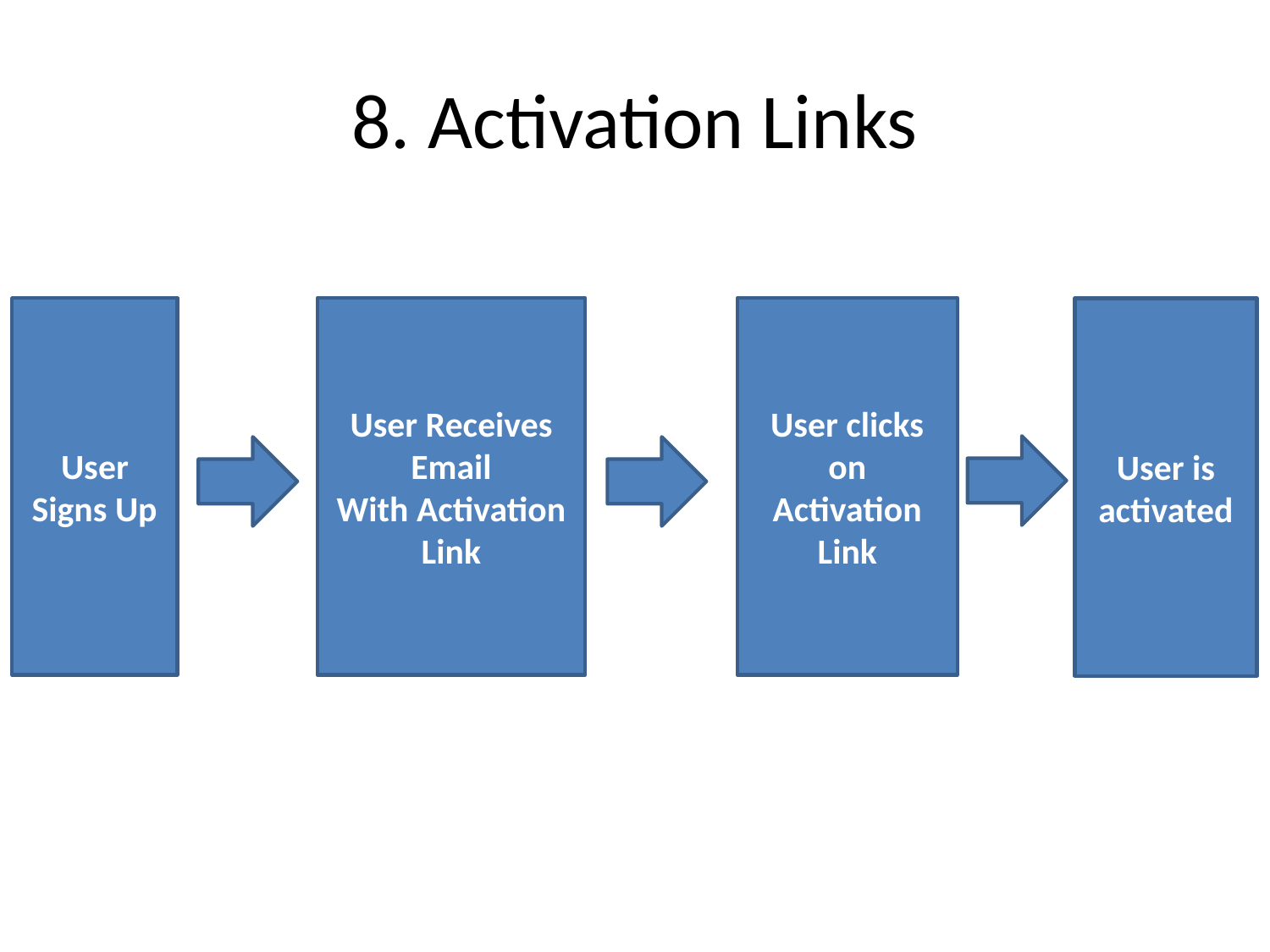

# 8. Activation Links
User Signs Up
User Receives Email
With Activation Link
User clicks on Activation Link
User is activated